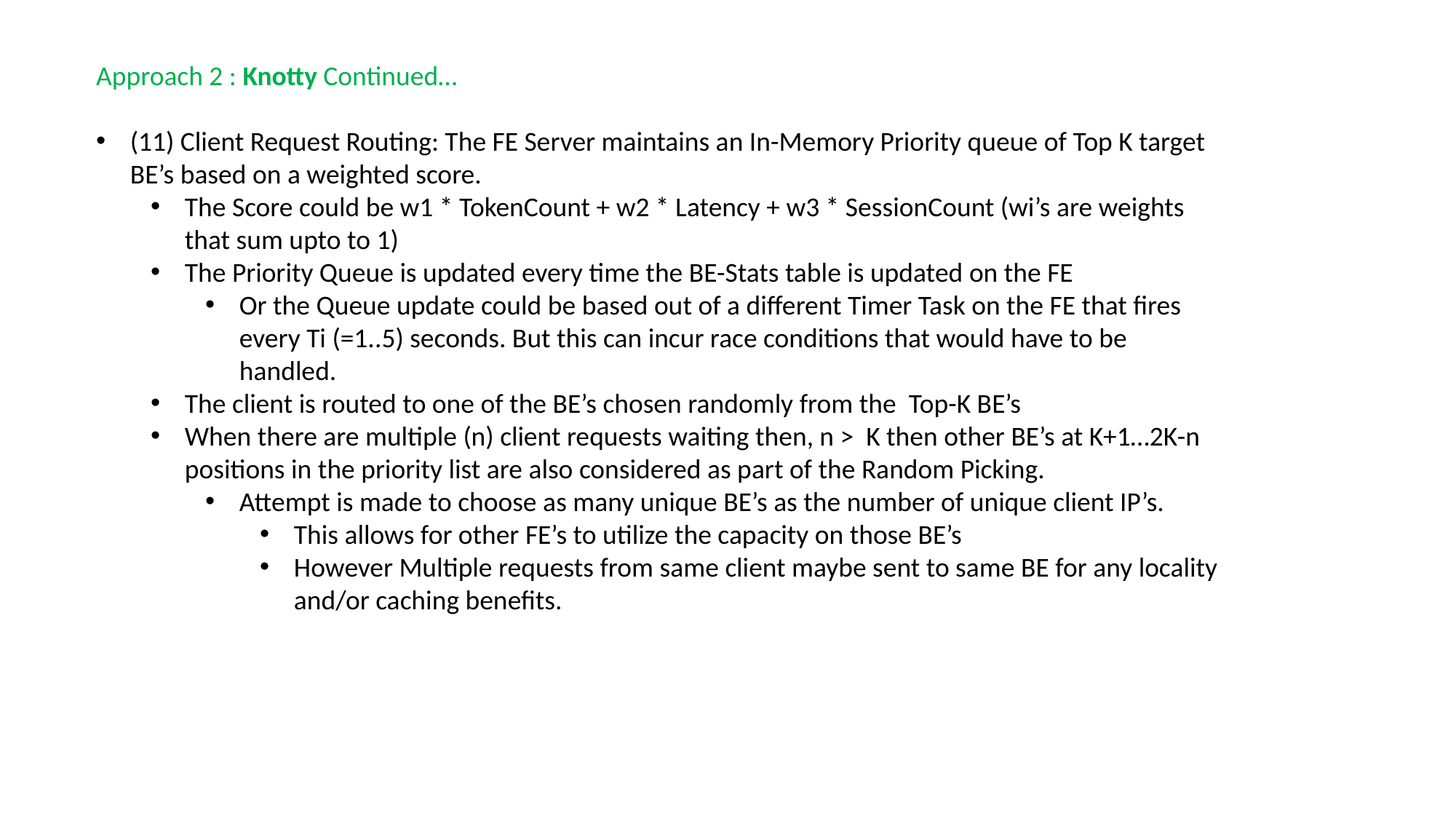

Approach 2 : Knotty Continued…

(11) Client Request Routing: The FE Server maintains an In-Memory Priority queue of Top K target BE’s based on a weighted score.
The Score could be w1 * TokenCount + w2 * Latency + w3 * SessionCount (wi’s are weights that sum upto to 1)
The Priority Queue is updated every time the BE-Stats table is updated on the FE
Or the Queue update could be based out of a different Timer Task on the FE that fires every Ti (=1..5) seconds. But this can incur race conditions that would have to be handled.
The client is routed to one of the BE’s chosen randomly from the  Top-K BE’s
When there are multiple (n) client requests waiting then, n >  K then other BE’s at K+1…2K-n positions in the priority list are also considered as part of the Random Picking.
Attempt is made to choose as many unique BE’s as the number of unique client IP’s.
This allows for other FE’s to utilize the capacity on those BE’s
However Multiple requests from same client maybe sent to same BE for any locality and/or caching benefits.